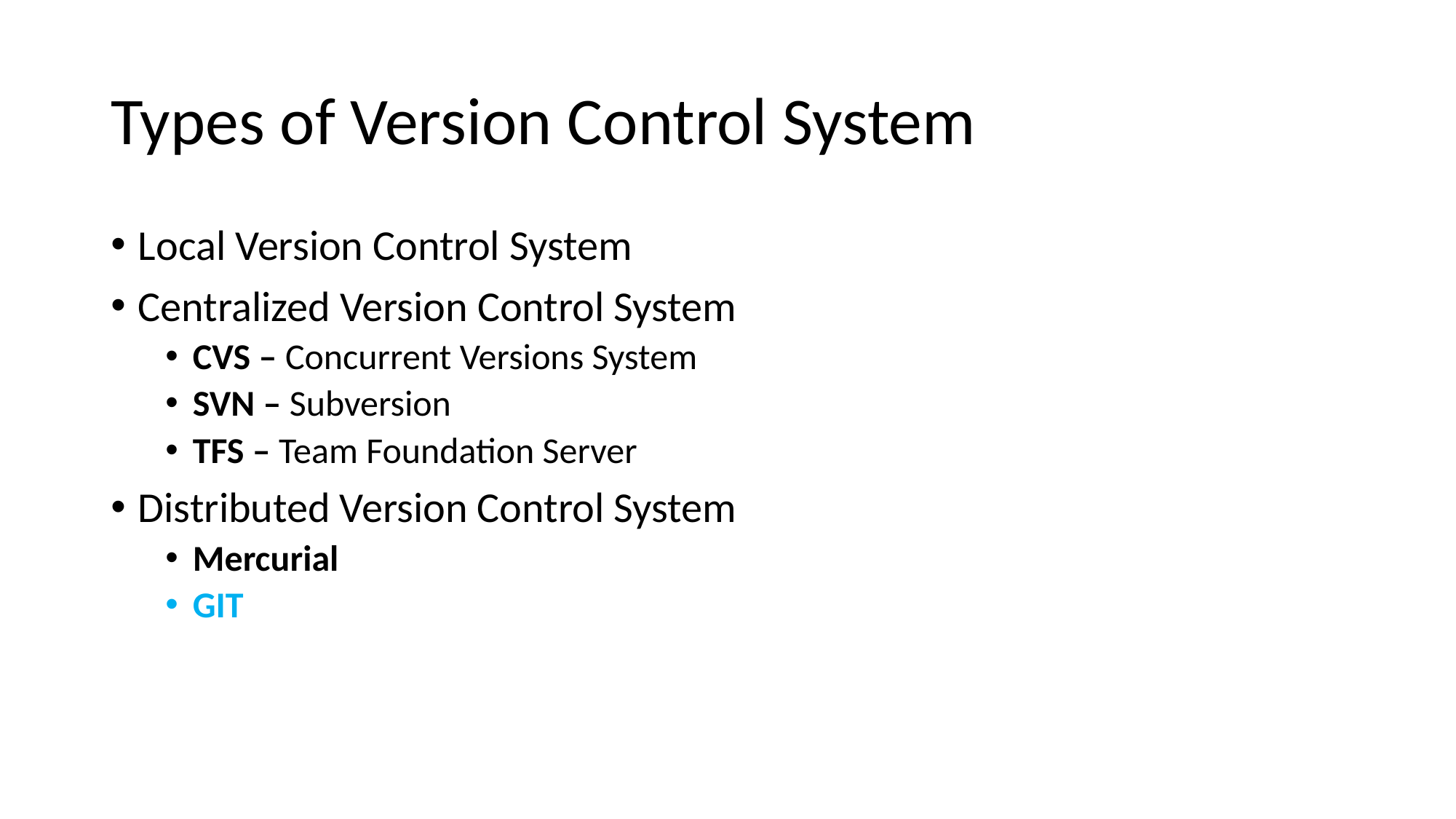

# Types of Version Control System
Local Version Control System
Centralized Version Control System
CVS – Concurrent Versions System
SVN – Subversion
TFS – Team Foundation Server
Distributed Version Control System
Mercurial
GIT